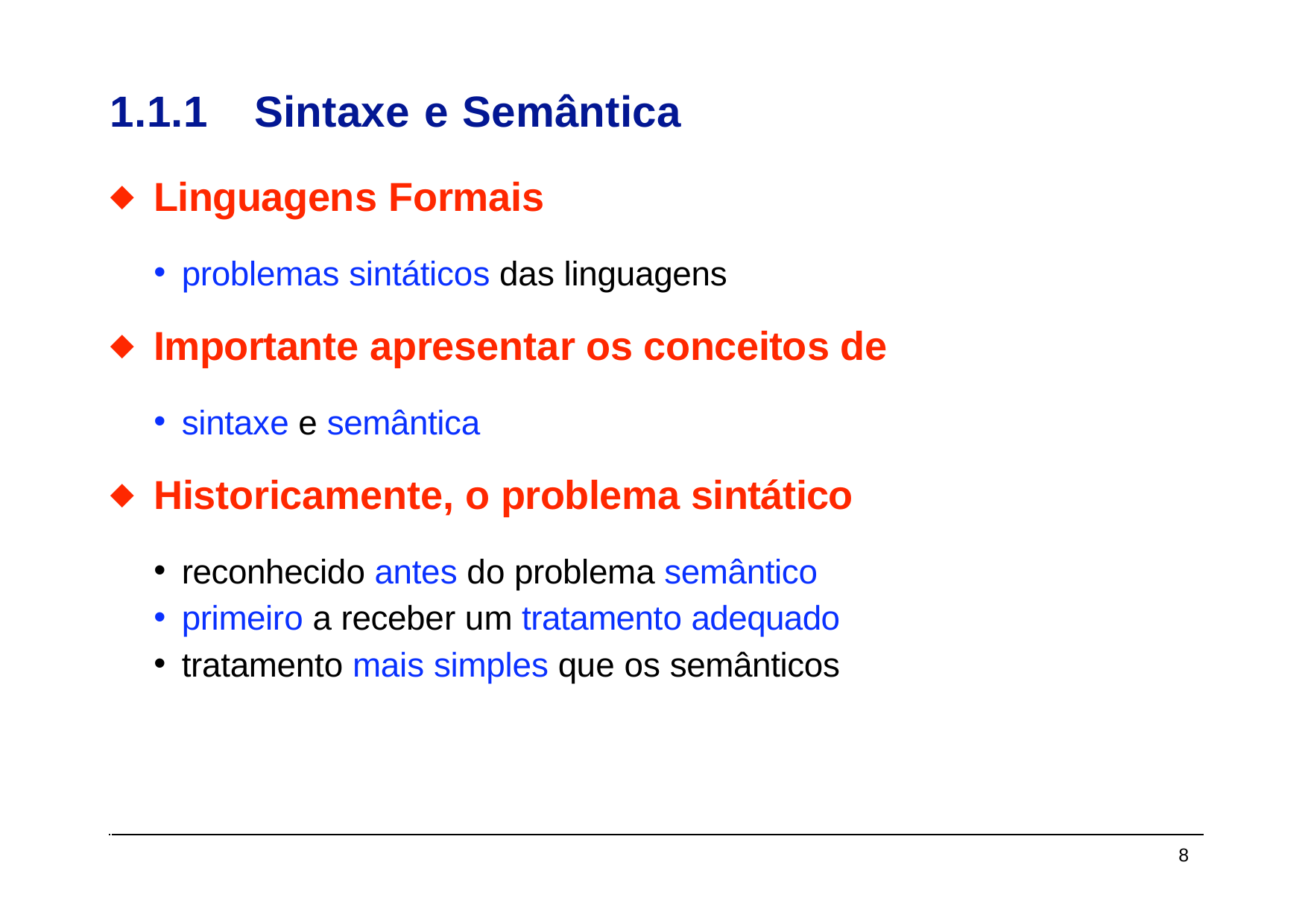

1.1.1	Sintaxe e Semântica
Linguagens Formais

problemas sintáticos das linguagens

Importante apresentar os conceitos de

sintaxe e semântica

Historicamente, o problema sintático

reconhecido antes do problema semântico
primeiro a receber um tratamento adequado
tratamento mais simples que os semânticos
8